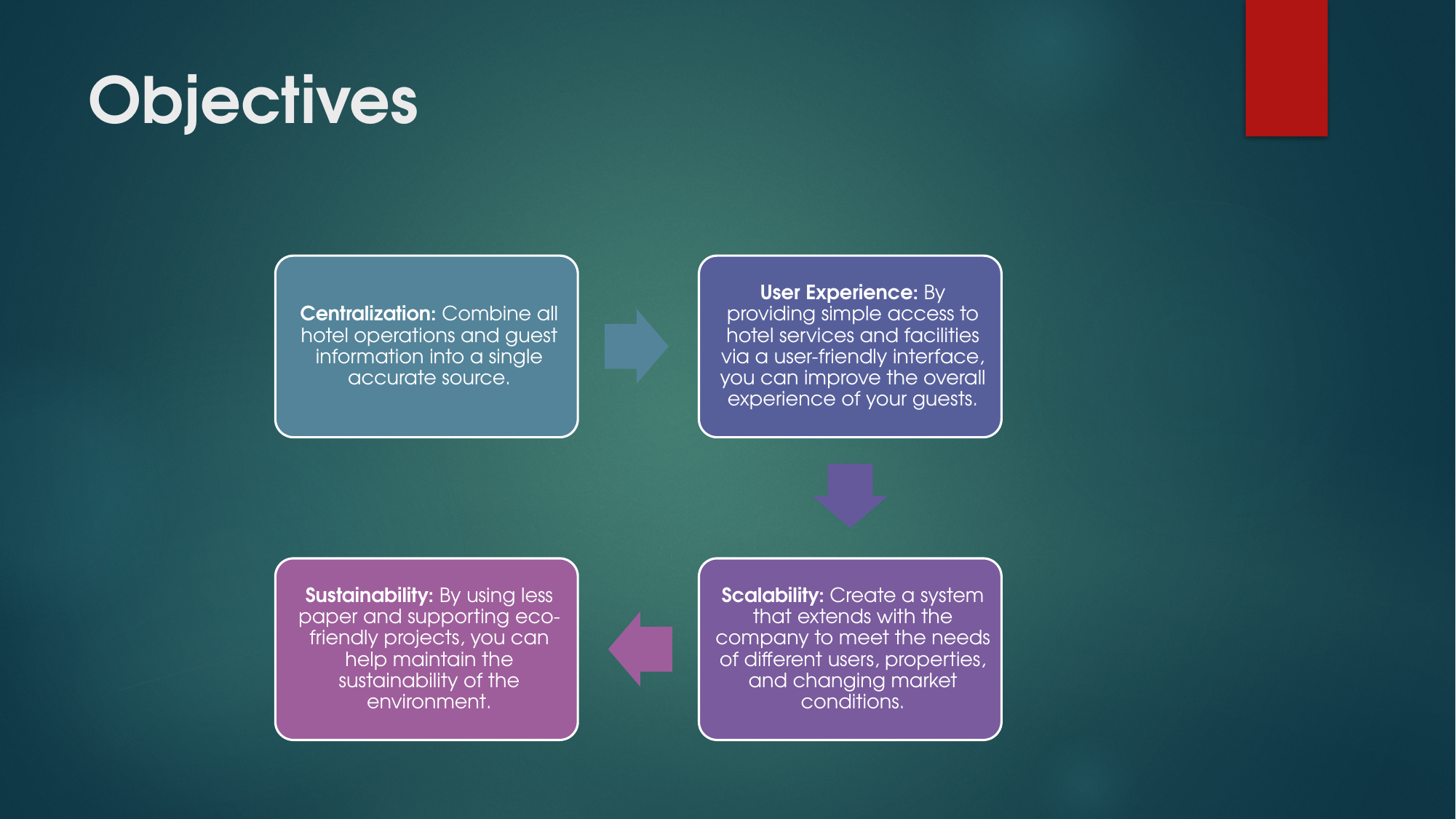

# Objectives
Centralization: Combine all hotel operations and guest information into a single accurate source.

User Experience: By providing simple access to hotel services and facilities via a user-friendly interface, you can improve the overall experience of your guests.

Scalability: Create a system that extends with the company to meet the needs of different users, properties, and changing market conditions.

Sustainability: By using less paper and supporting eco-friendly projects, you can help maintain the sustainability of the environment.